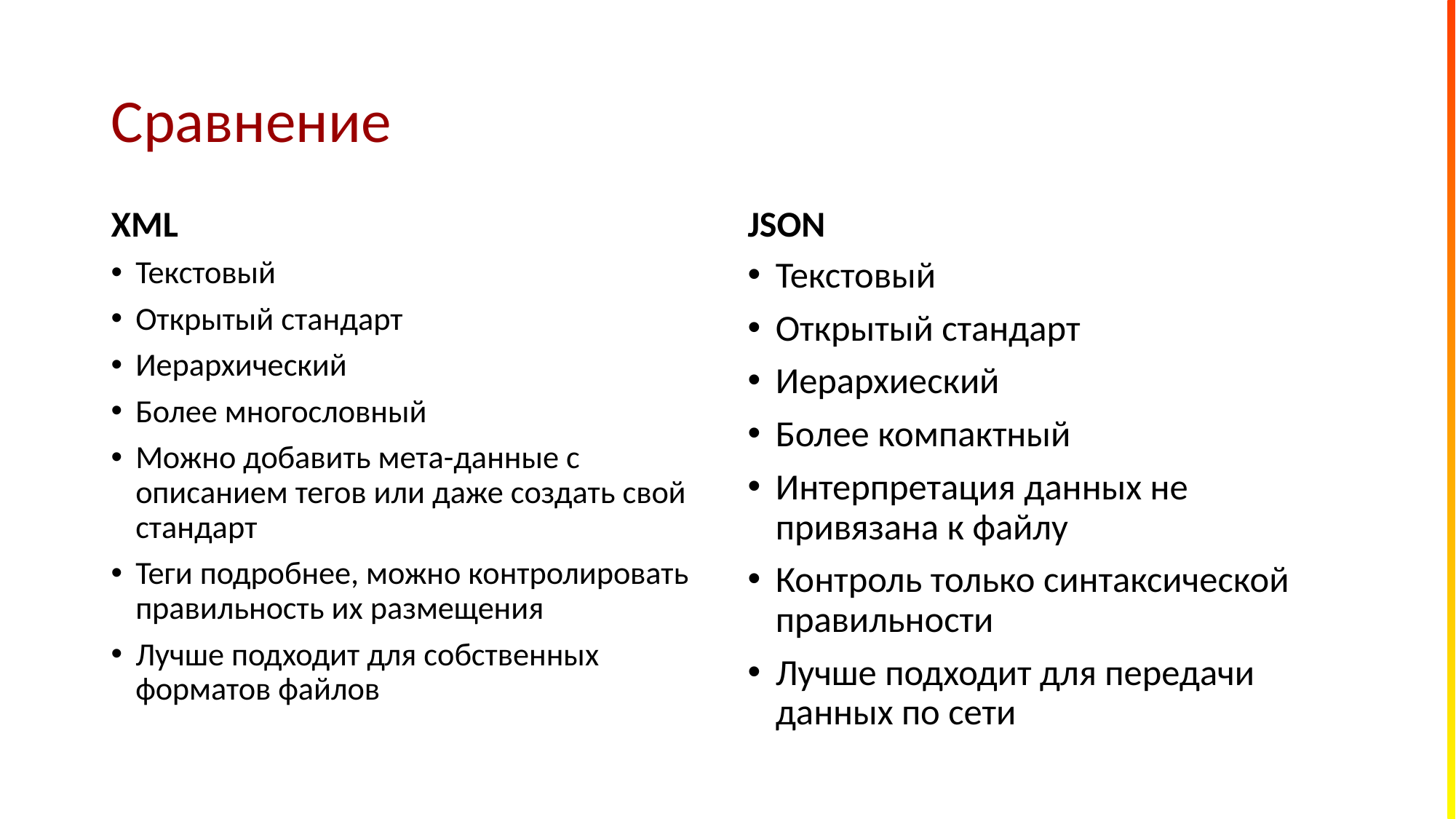

# Сравнение
XML
JSON
Текстовый
Открытый стандарт
Иерархический
Более многословный
Можно добавить мета-данные с описанием тегов или даже создать свой стандарт
Теги подробнее, можно контролировать правильность их размещения
Лучше подходит для собственных форматов файлов
Текстовый
Открытый стандарт
Иерархиеский
Более компактный
Интерпретация данных не привязана к файлу
Контроль только синтаксической правильности
Лучше подходит для передачи данных по сети